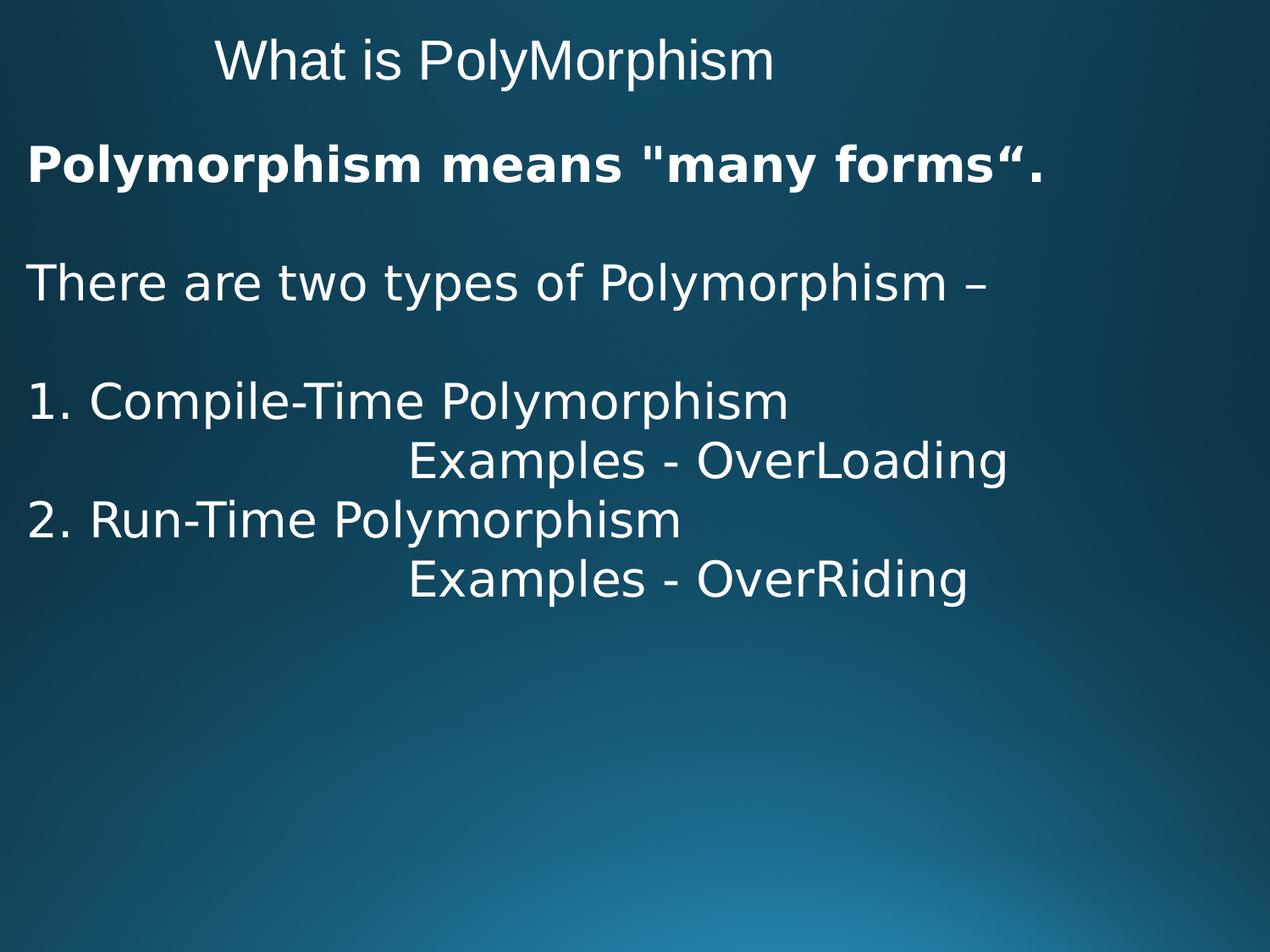

What is PolyMorphism
Polymorphism means "many forms“.

There are two types of Polymorphism –
1. Compile-Time Polymorphism
			Examples - OverLoading
2. Run-Time Polymorphism
			Examples - OverRiding